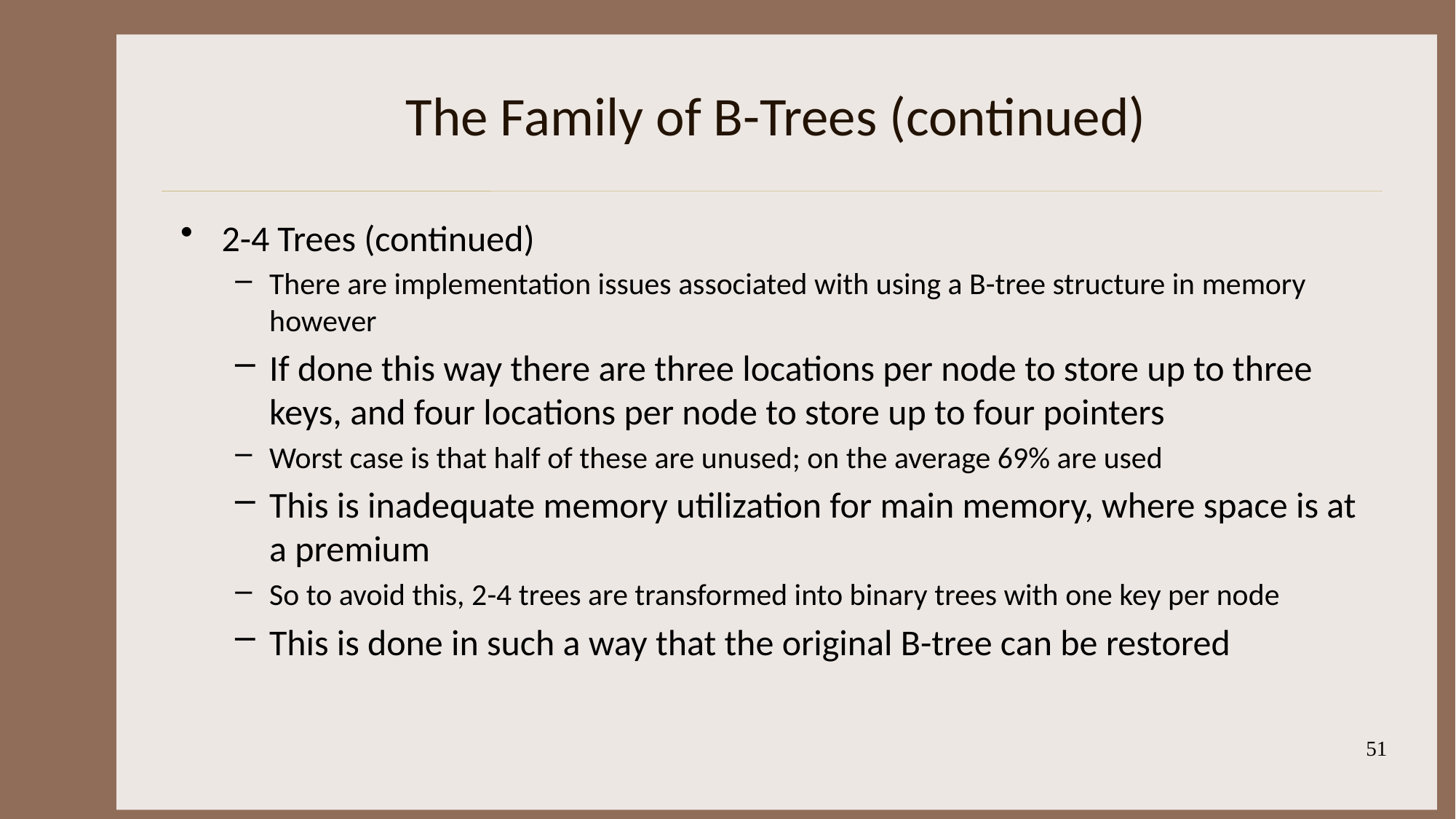

# The Family of B-Trees (continued)
2-4 Trees (continued)
There are implementation issues associated with using a B-tree structure in memory however
If done this way there are three locations per node to store up to three keys, and four locations per node to store up to four pointers
Worst case is that half of these are unused; on the average 69% are used
This is inadequate memory utilization for main memory, where space is at a premium
So to avoid this, 2-4 trees are transformed into binary trees with one key per node
This is done in such a way that the original B-tree can be restored
51